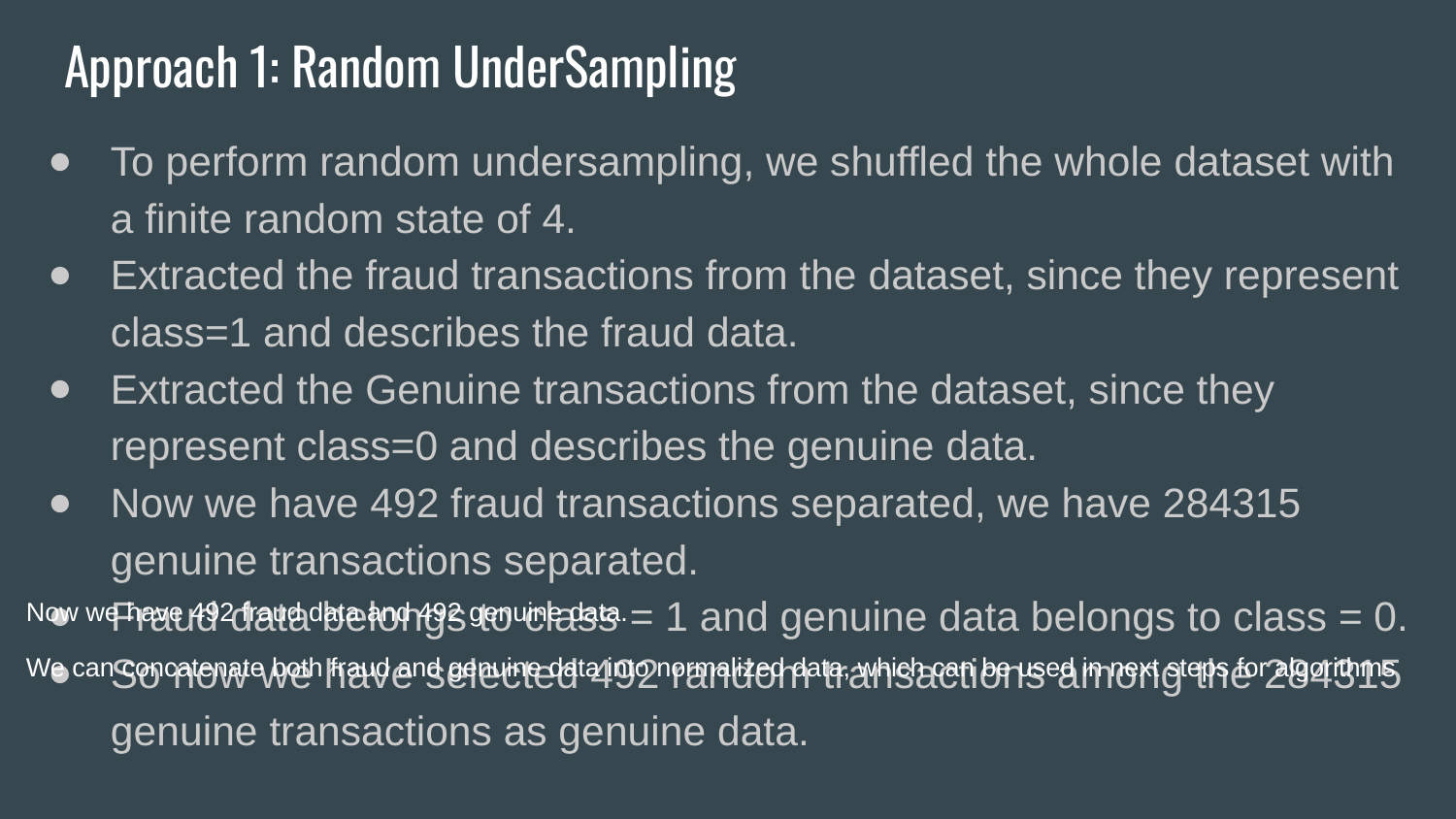

# Approach 1: Random UnderSampling
To perform random undersampling, we shuffled the whole dataset with a finite random state of 4.
Extracted the fraud transactions from the dataset, since they represent class=1 and describes the fraud data.
Extracted the Genuine transactions from the dataset, since they represent class=0 and describes the genuine data.
Now we have 492 fraud transactions separated, we have 284315 genuine transactions separated.
Fraud data belongs to class = 1 and genuine data belongs to class = 0.
So now we have selected 492 random transactions among the 284315 genuine transactions as genuine data.

Now we have 492 fraud data and 492 genuine data.
We can concatenate both fraud and genuine data into normalized data, which can be used in next steps for algorithms